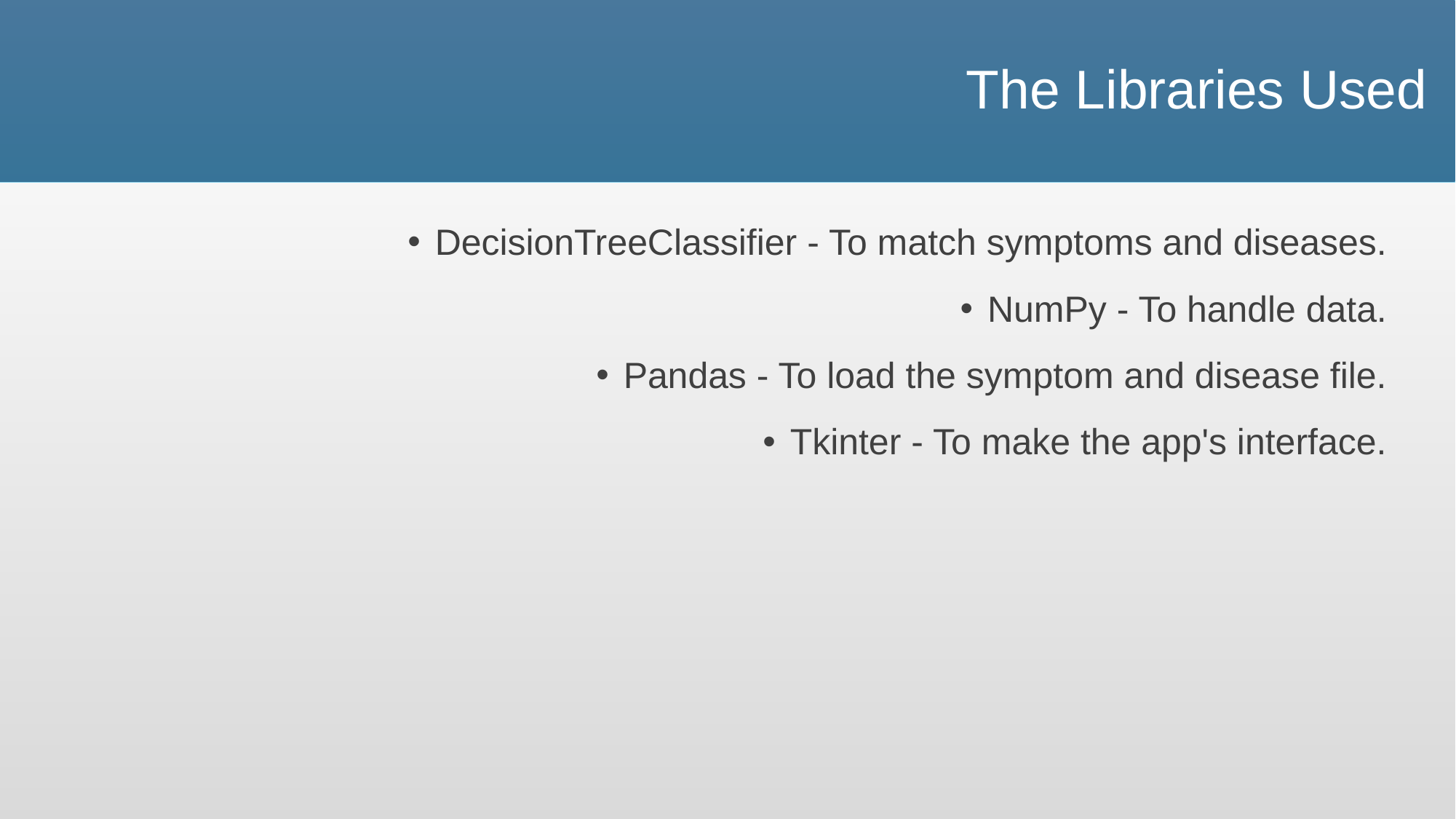

# The Libraries Used
DecisionTreeClassifier - To match symptoms and diseases.
NumPy - To handle data.
Pandas - To load the symptom and disease file.
Tkinter - To make the app's interface.